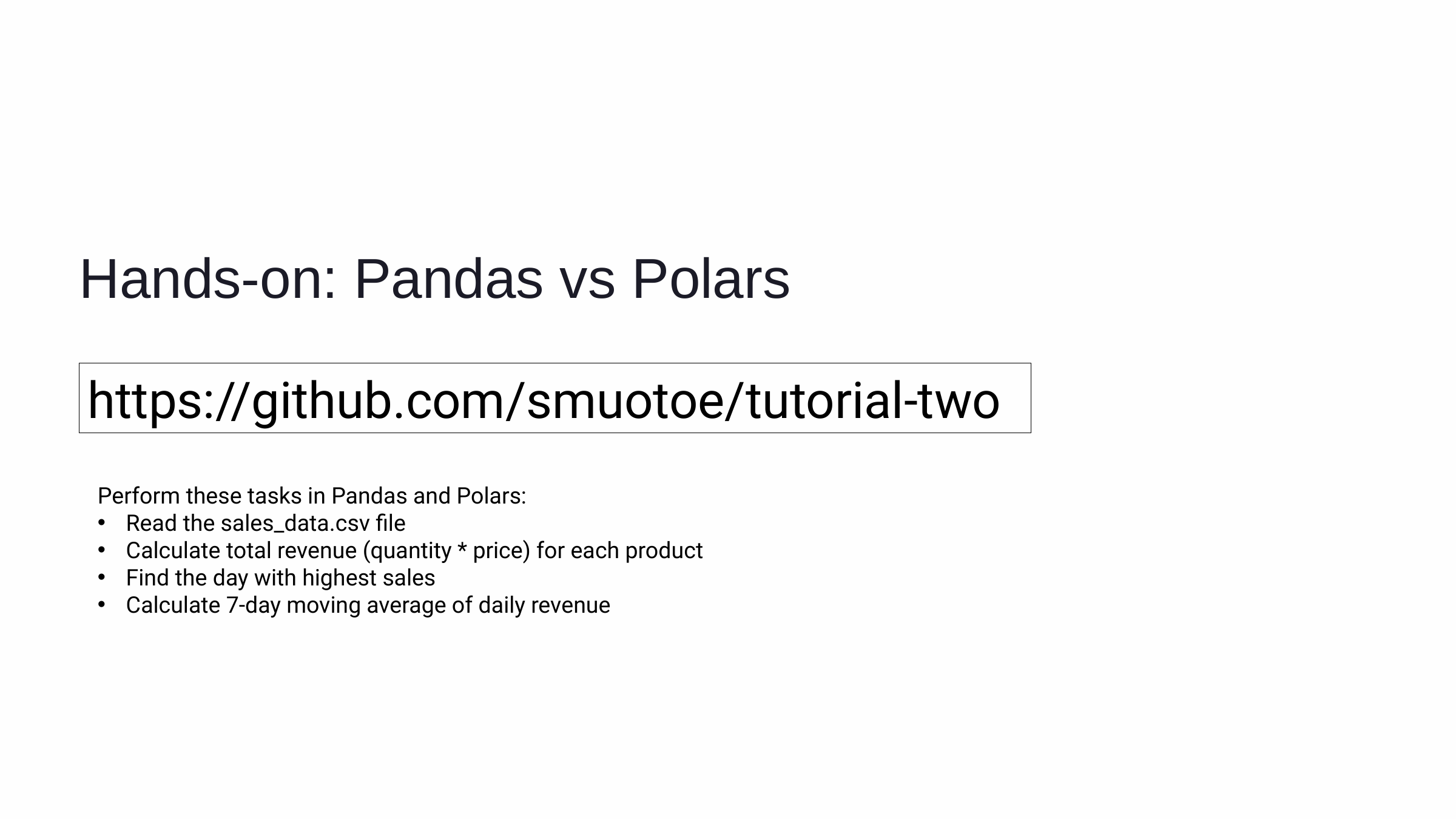

Hands-on: Pandas vs Polars
https://github.com/smuotoe/tutorial-two
Perform these tasks in Pandas and Polars:
Read the sales_data.csv file
Calculate total revenue (quantity * price) for each product
Find the day with highest sales
Calculate 7-day moving average of daily revenue